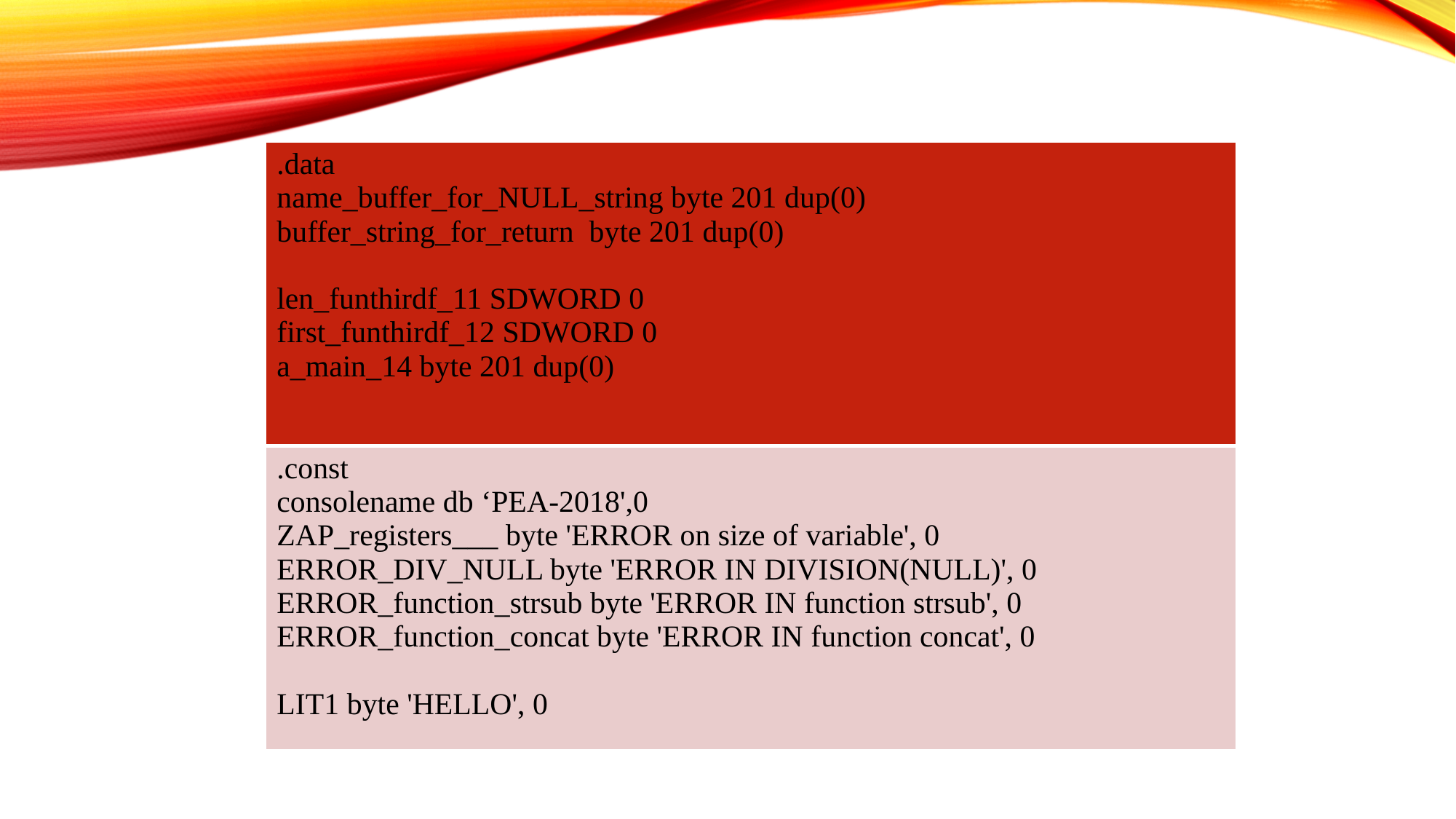

| .data name\_buffer\_for\_NULL\_string byte 201 dup(0) buffer\_string\_for\_return byte 201 dup(0) len\_funthirdf\_11 SDWORD 0 first\_funthirdf\_12 SDWORD 0 a\_main\_14 byte 201 dup(0) |
| --- |
| .const consolename db ‘PEA-2018',0 ZAP\_registers\_\_\_ byte 'ERROR on size of variable', 0 ERROR\_DIV\_NULL byte 'ERROR IN DIVISION(NULL)', 0 ERROR\_function\_strsub byte 'ERROR IN function strsub', 0 ERROR\_function\_concat byte 'ERROR IN function concat', 0 LIT1 byte 'HELLO', 0 |